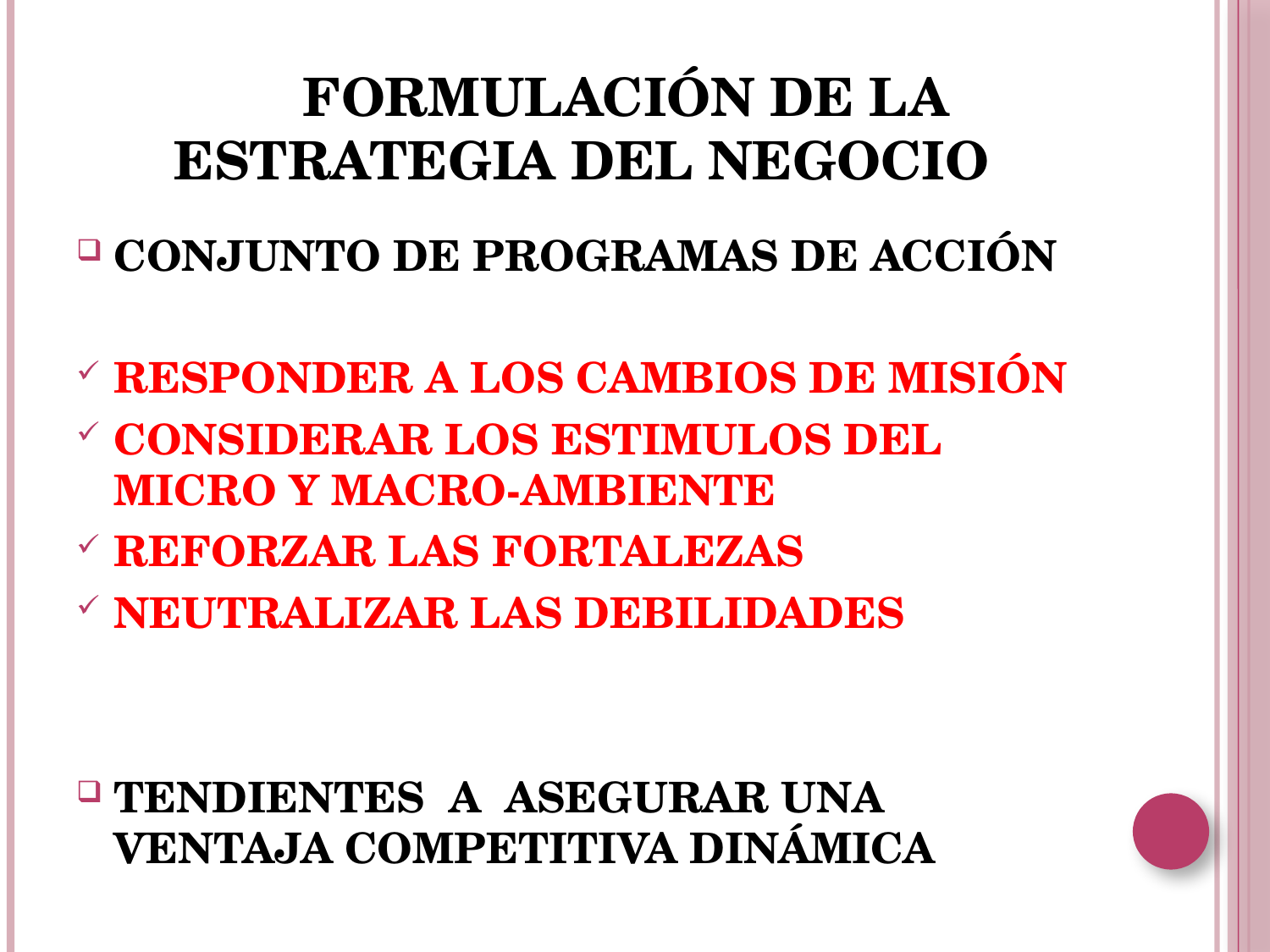

# FORMULACIÓN DE LA ESTRATEGIA DEL NEGOCIO
CONJUNTO DE PROGRAMAS DE ACCIÓN

RESPONDER A LOS CAMBIOS DE MISIÓN
CONSIDERAR LOS ESTIMULOS DEL MICRO Y MACRO-AMBIENTE
REFORZAR LAS FORTALEZAS
NEUTRALIZAR LAS DEBILIDADES

TENDIENTES  A  ASEGURAR UNA VENTAJA COMPETITIVA DINÁMICA